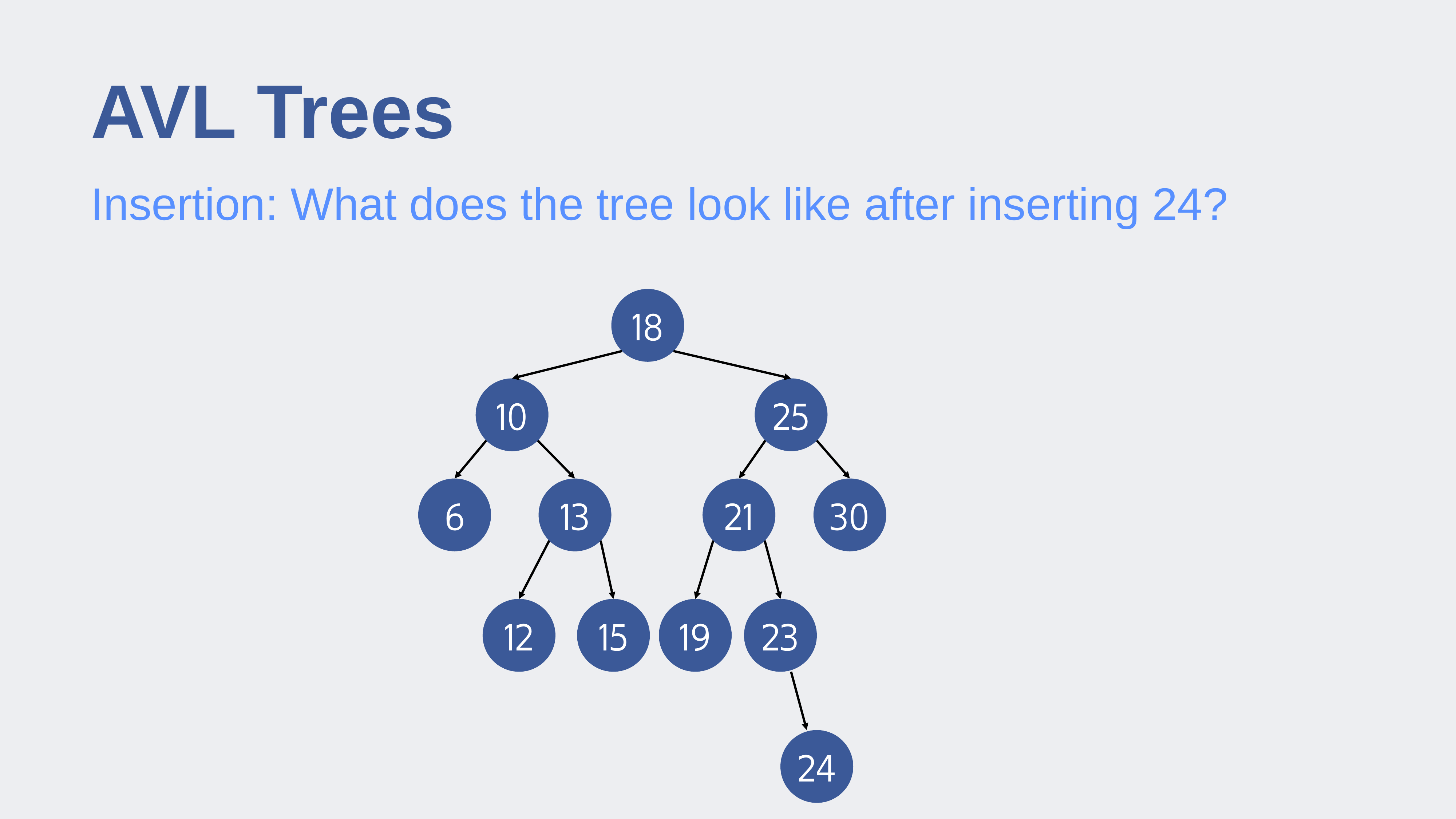

# AVL Trees
Insertion: What does the tree look like after inserting 24?
18
25
10
6
21
30
13
12
15
19
23
24